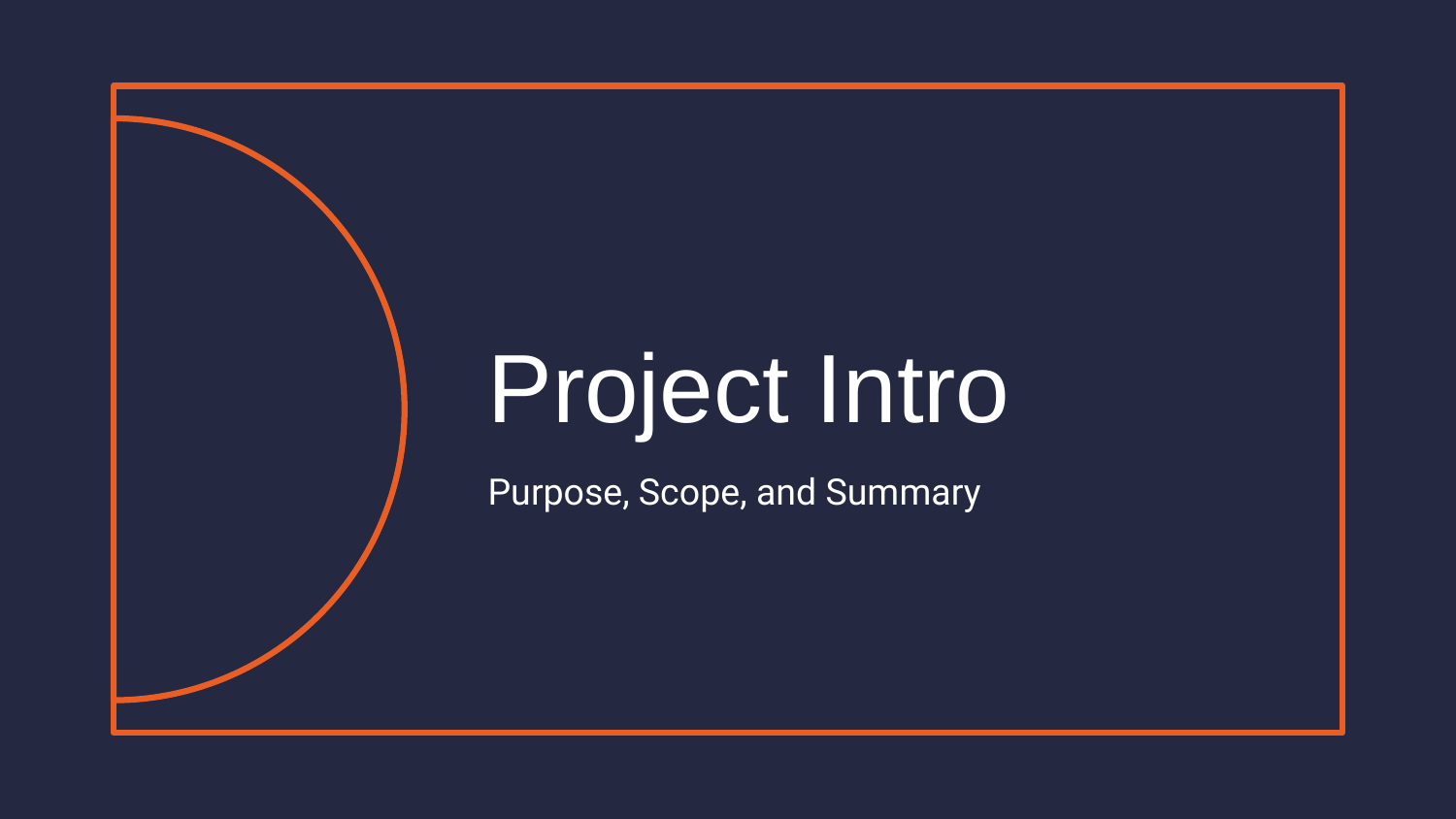

# Project Intro
Purpose, Scope, and Summary